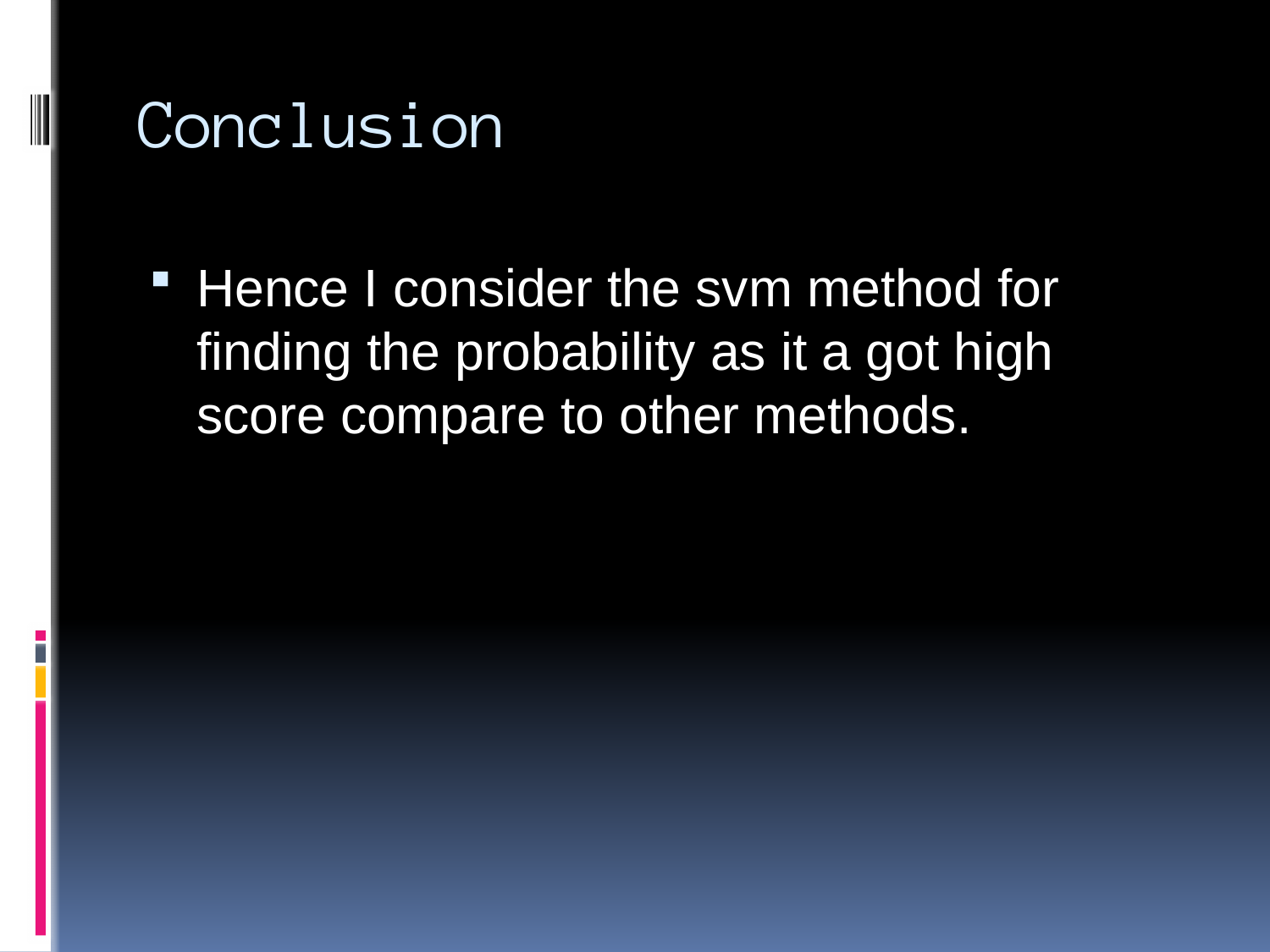

# Conclusion
Hence I consider the svm method for finding the probability as it a got high score compare to other methods.